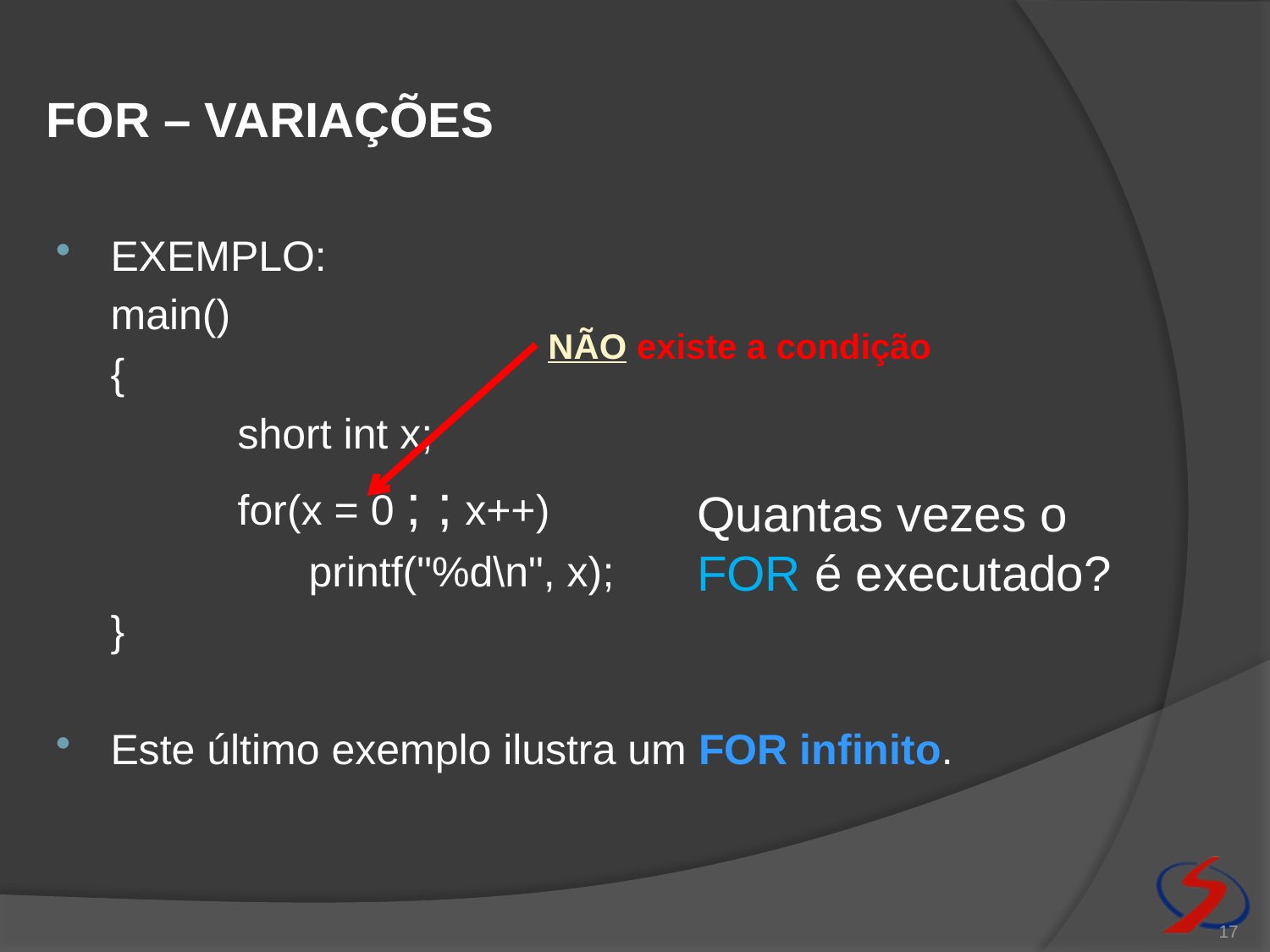

# For – Variações
EXEMPLO:
	main()
	{
		short int x;
		for(x = 0 ; ; x++)
		      printf("%d\n", x);
	}

Este último exemplo ilustra um FOR infinito.

NÃO existe a condição
Quantas vezes o FOR é executado?
17